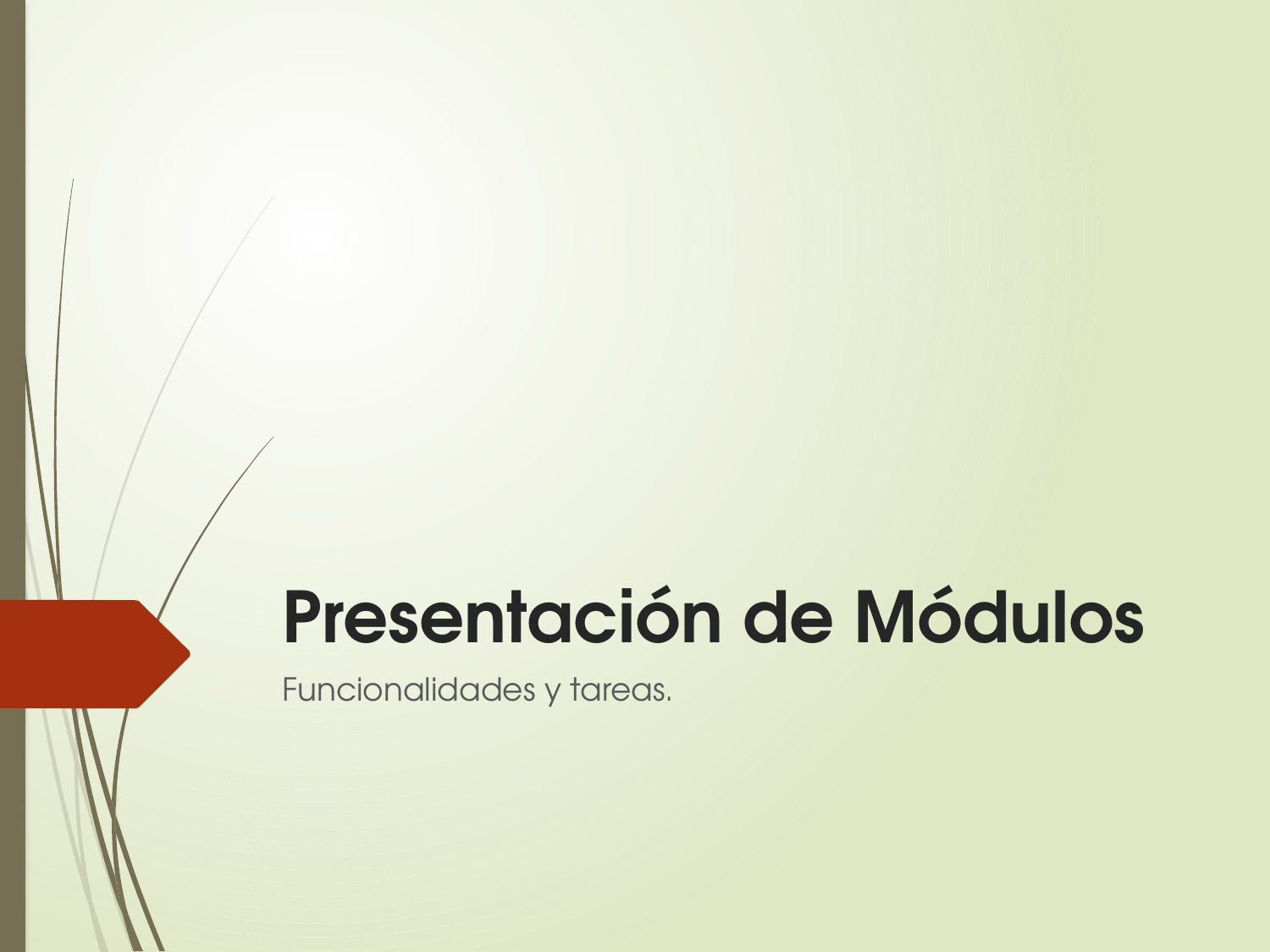

# Presentación de Módulos
Funcionalidades y tareas.